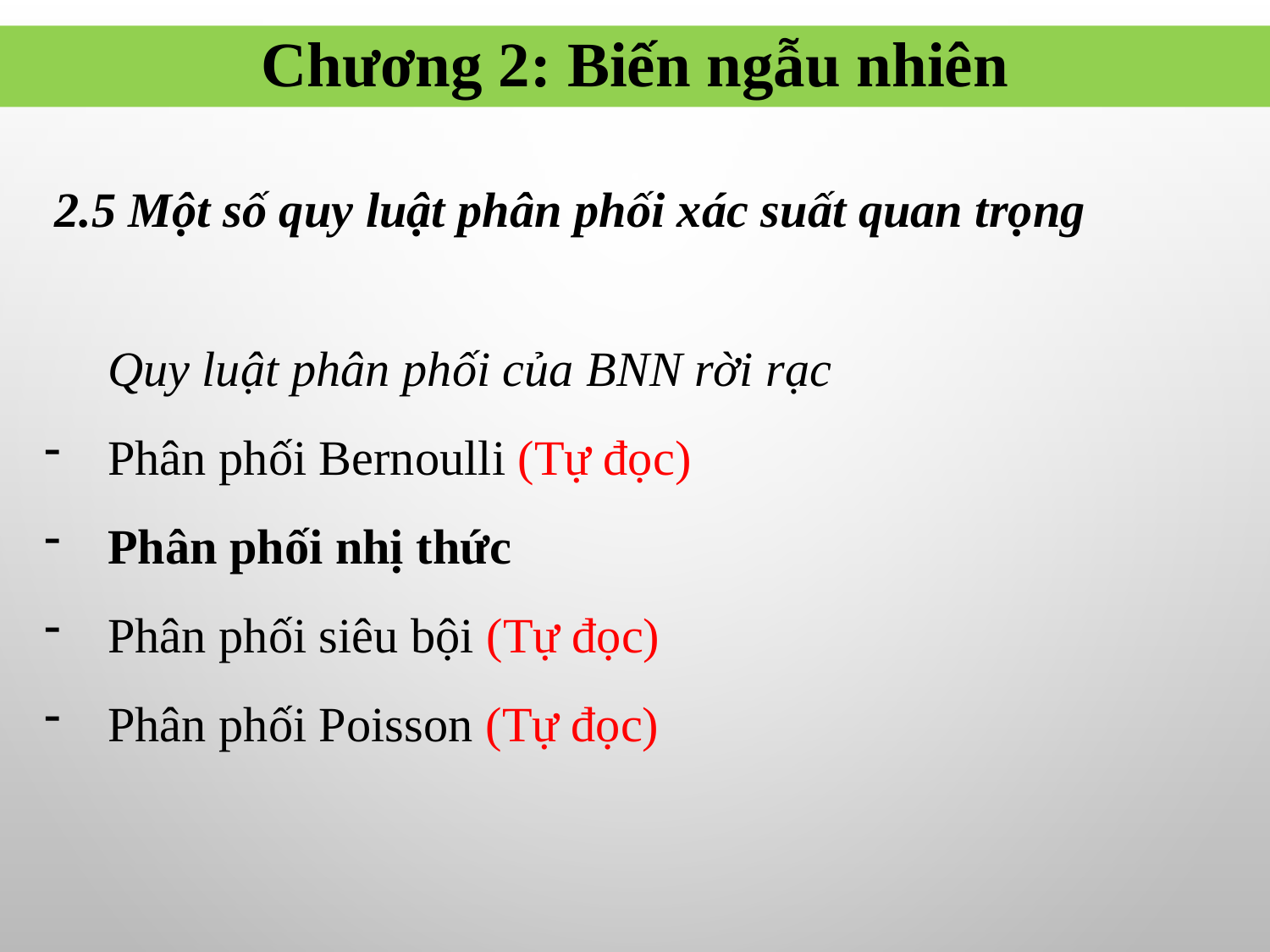

Chương 2: Biến ngẫu nhiên
2.5 Một số quy luật phân phối xác suất quan trọng
Quy luật phân phối của BNN rời rạc
Phân phối Bernoulli (Tự đọc)
Phân phối nhị thức
Phân phối siêu bội (Tự đọc)
Phân phối Poisson (Tự đọc)